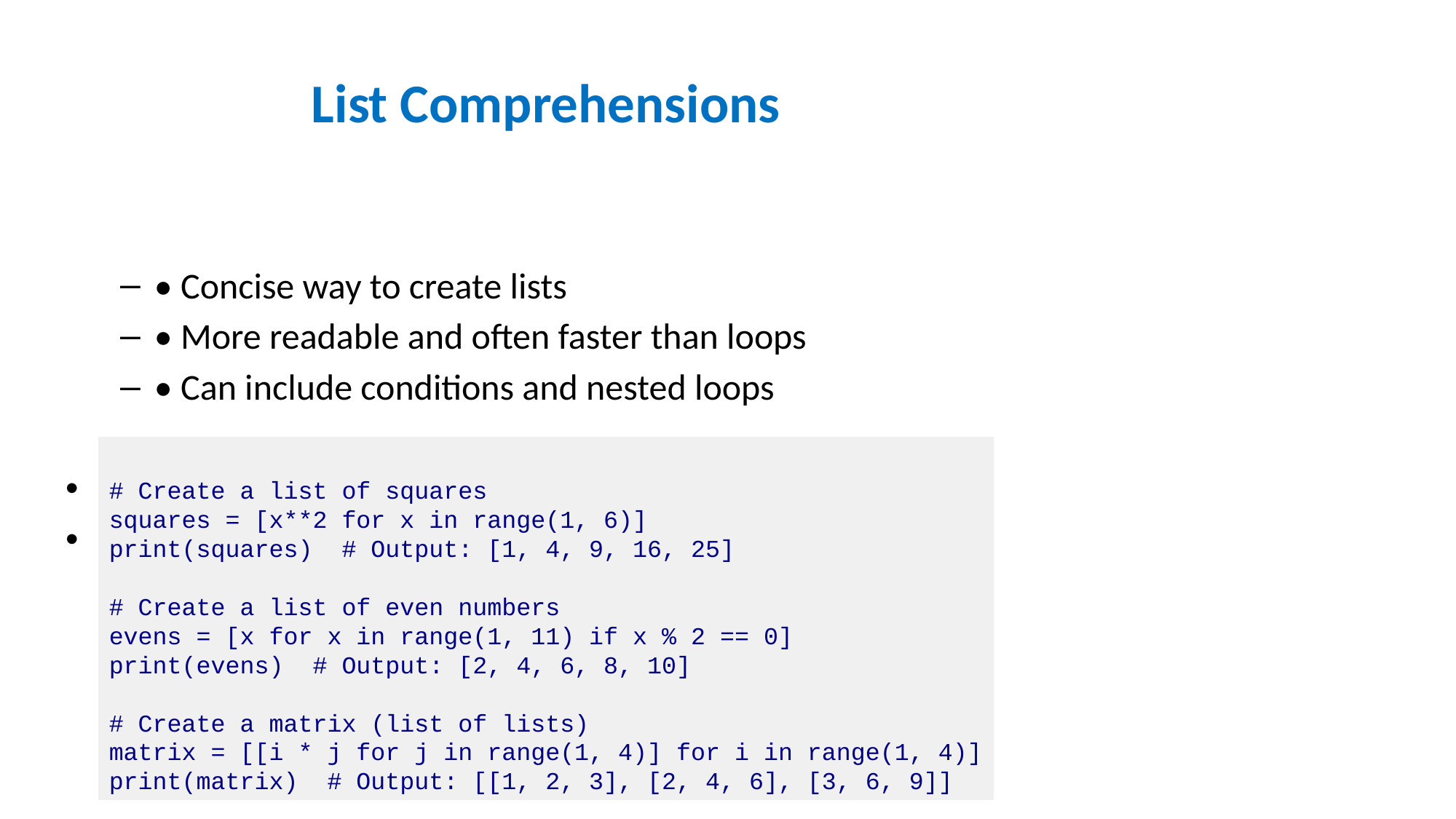

# List Comprehensions

• Concise way to create lists
• More readable and often faster than loops
• Can include conditions and nested loops

Syntax:
[expression for item in iterable if condition]

# Create a list of squares squares = [x**2 for x in range(1, 6)] print(squares)  # Output: [1, 4, 9, 16, 25] # Create a list of even numbers evens = [x for x in range(1, 11) if x % 2 == 0] print(evens)  # Output: [2, 4, 6, 8, 10] # Create a matrix (list of lists) matrix = [[i * j for j in range(1, 4)] for i in range(1, 4)] print(matrix)  # Output: [[1, 2, 3], [2, 4, 6], [3, 6, 9]]